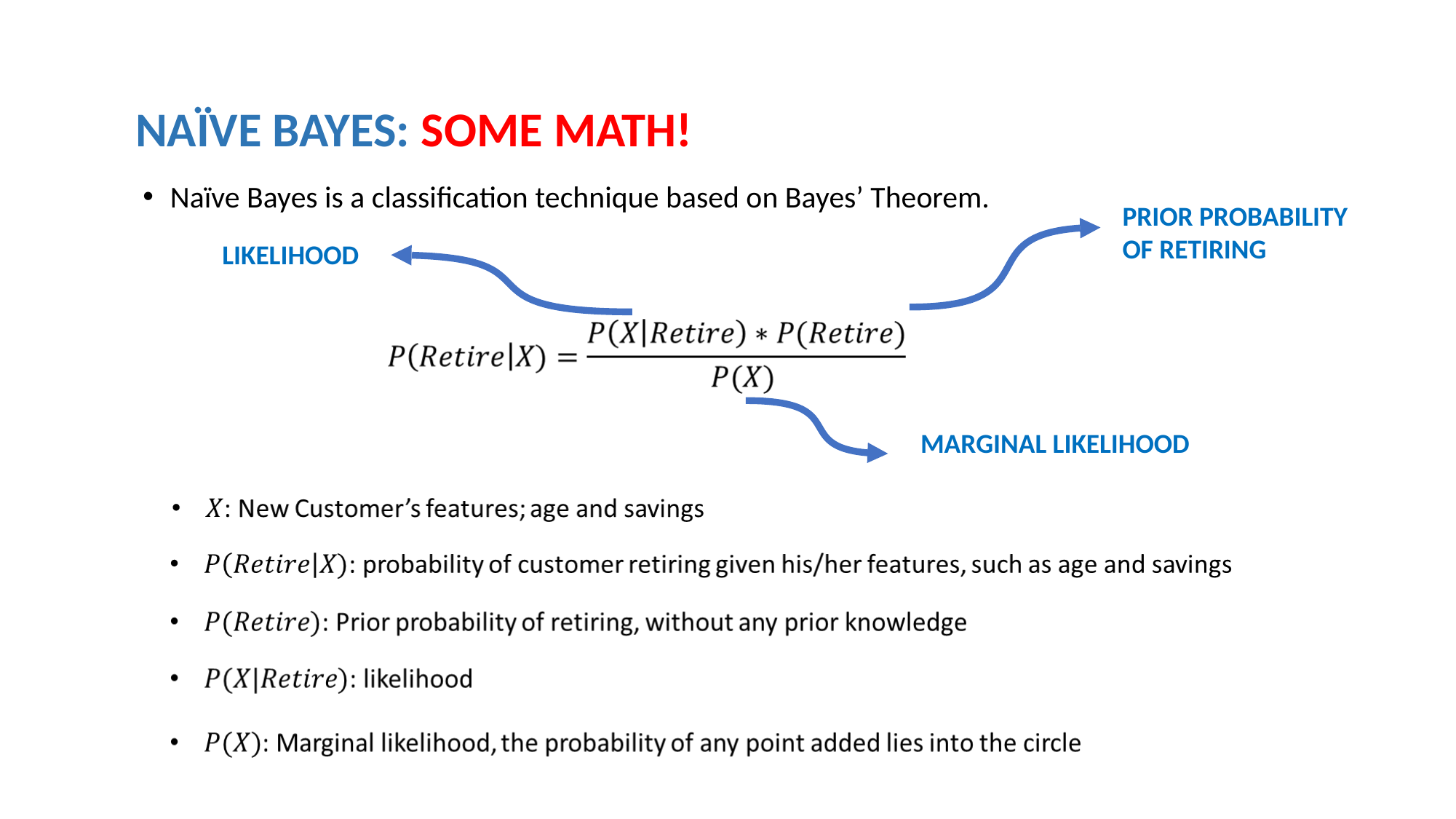

NAÏVE BAYES: SOME MATH!
Naïve Bayes is a classification technique based on Bayes’ Theorem.
PRIOR PROBABILITY OF RETIRING
LIKELIHOOD

MARGINAL LIKELIHOOD